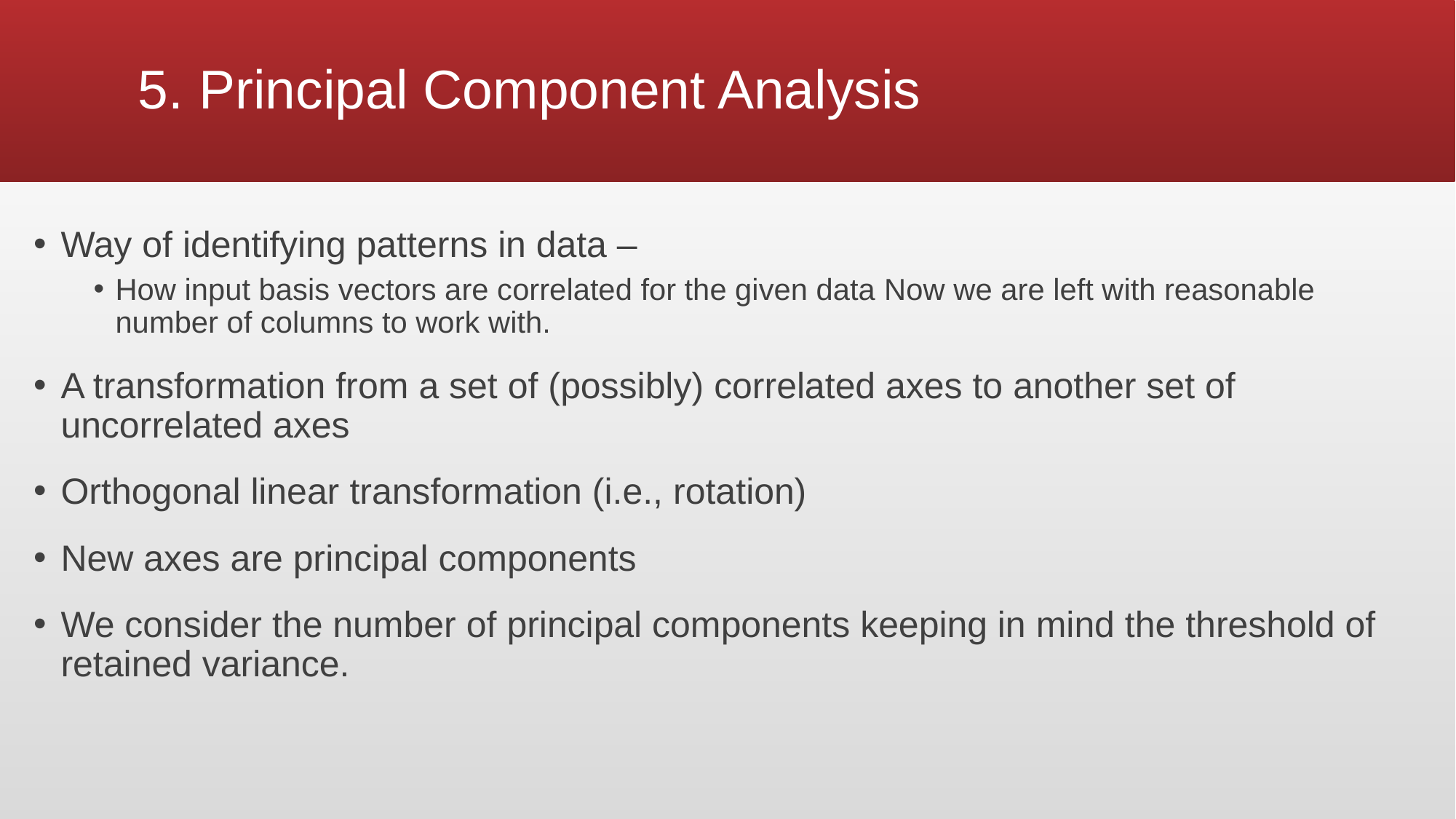

# 5. Principal Component Analysis
Way of identifying patterns in data –
How input basis vectors are correlated for the given data Now we are left with reasonable number of columns to work with.
A transformation from a set of (possibly) correlated axes to another set of uncorrelated axes
Orthogonal linear transformation (i.e., rotation)
New axes are principal components
We consider the number of principal components keeping in mind the threshold of retained variance.